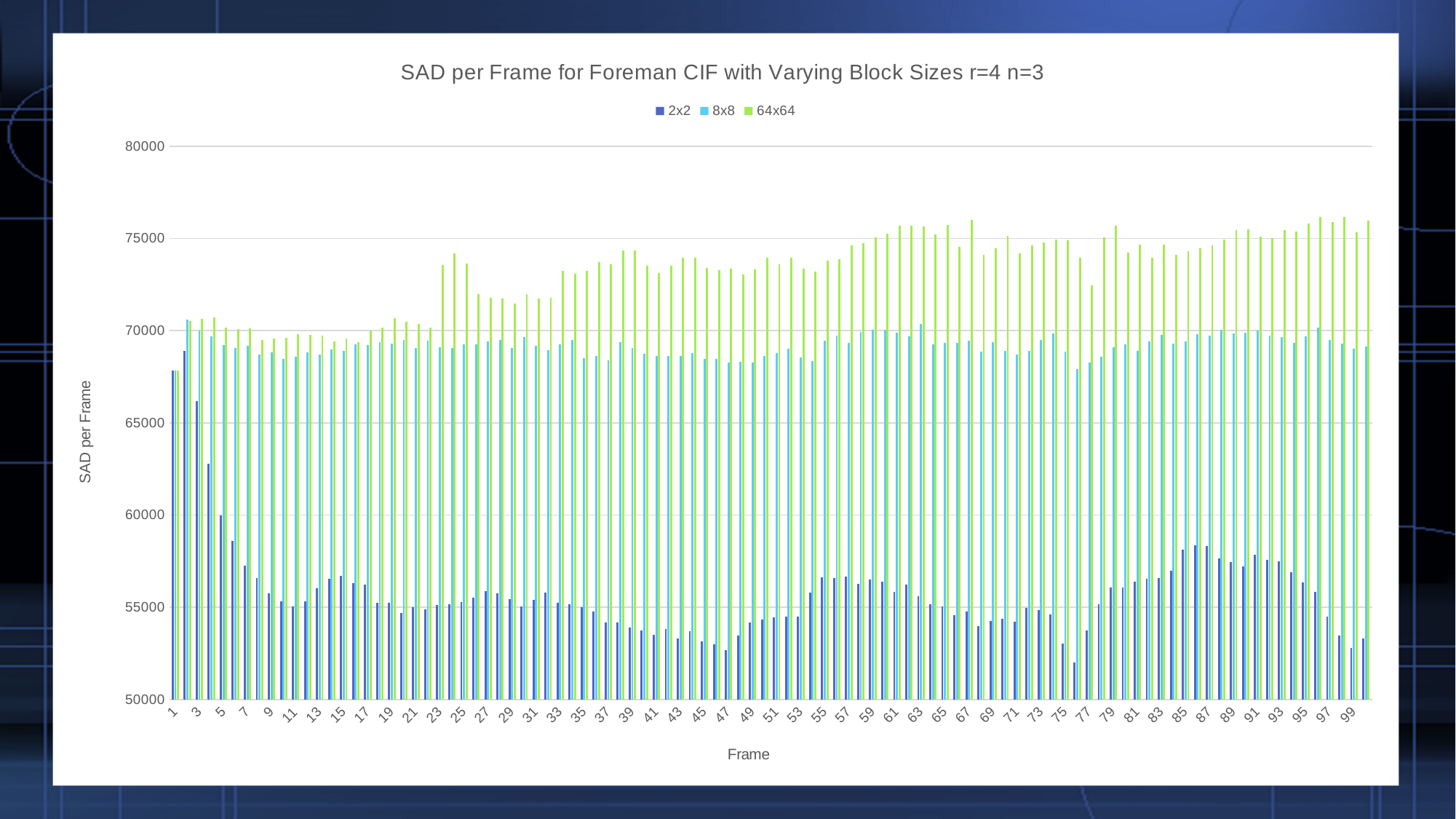

### Chart: SAD per Frame for Foreman CIF with Varying Block Sizes r=4 n=3

| Category |  |  |  |
|---|---|---|---|